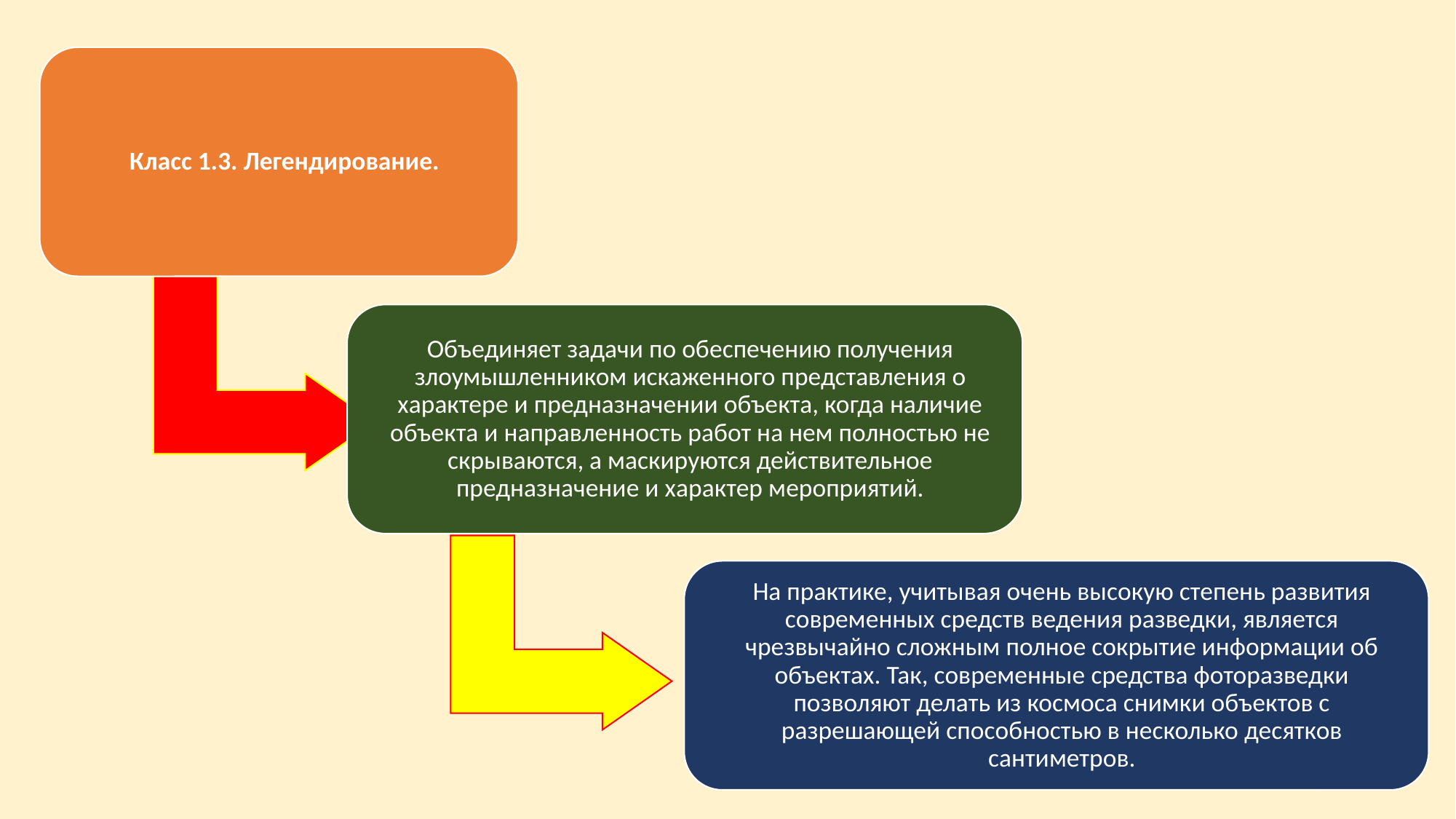

Класс 1.3. Легендирование.

Объединяет задачи по обеспечению получения злоумышленником искаженного представления о характере и предназначении объекта, когда наличие объекта и направленность работ на нем полностью не скрываются, а маскируются действительное предназначение и характер мероприятий.

На практике, учитывая очень высокую степень развития современных средств ведения разведки, является чрезвычайно сложным полное сокрытие информации об объектах. Так, современные средства фоторазведки позволяют делать из космоса снимки объектов с разрешающей способностью в несколько десятков сантиметров.